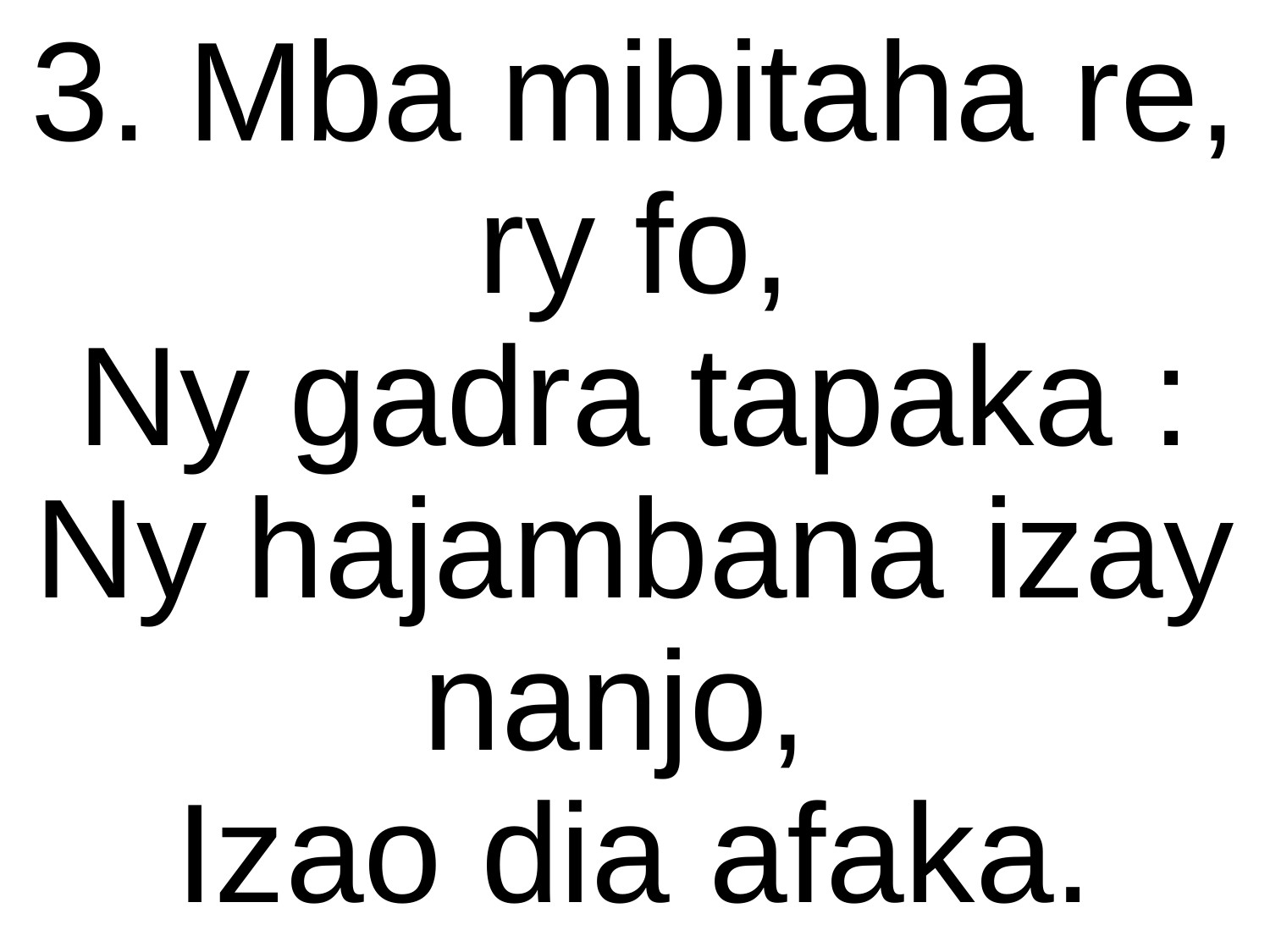

3. Mba mibitaha re, ry fo,
Ny gadra tapaka :
Ny hajambana izay nanjo,
Izao dia afaka.